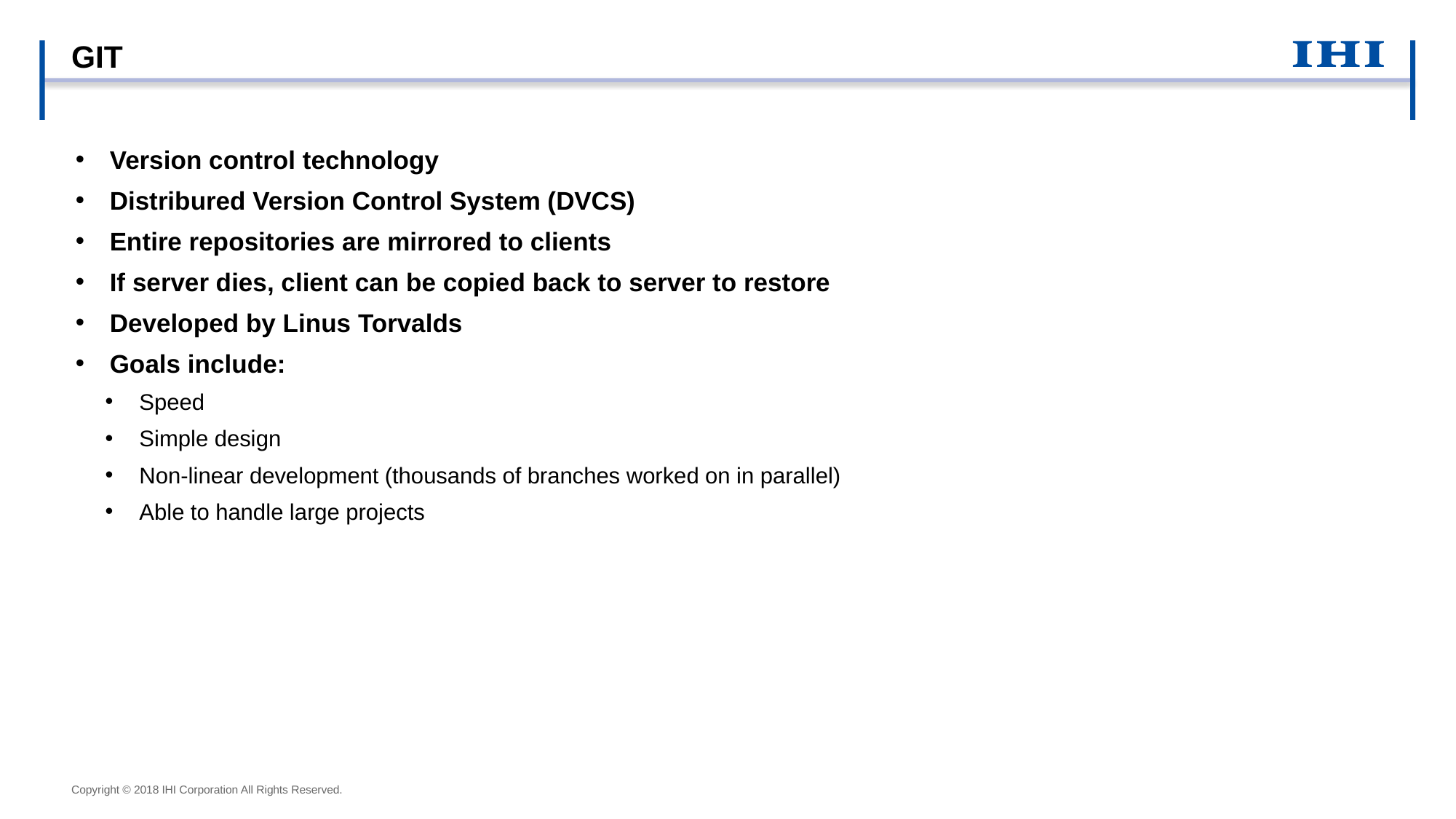

# GIT
Version control technology
Distribured Version Control System (DVCS)
Entire repositories are mirrored to clients
If server dies, client can be copied back to server to restore
Developed by Linus Torvalds
Goals include:
Speed
Simple design
Non-linear development (thousands of branches worked on in parallel)
Able to handle large projects
Copyright © 2018 IHI Corporation All Rights Reserved.